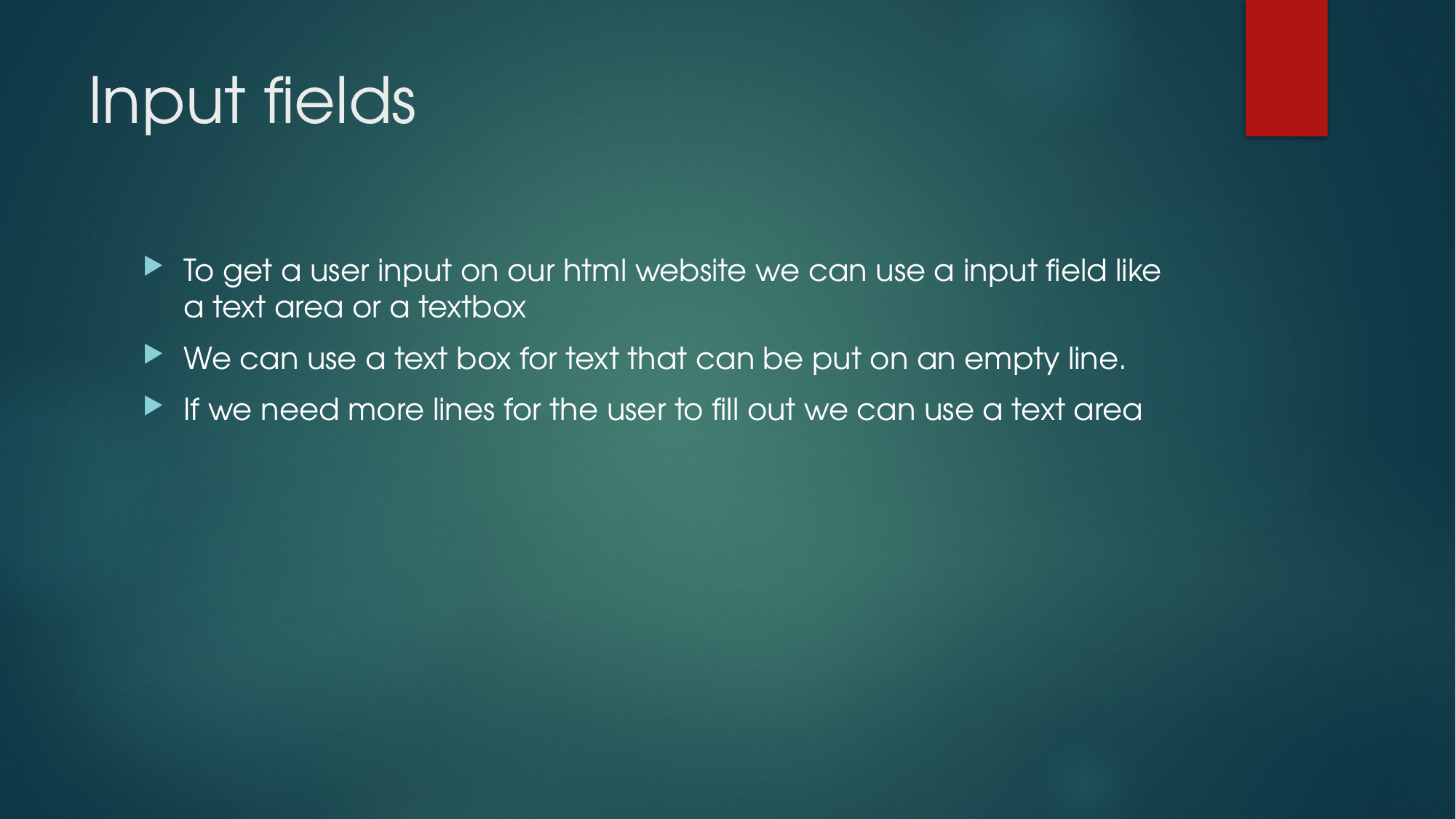

# Input fields
To get a user input on our html website we can use a input field like a text area or a textbox
We can use a text box for text that can be put on an empty line.
If we need more lines for the user to fill out we can use a text area